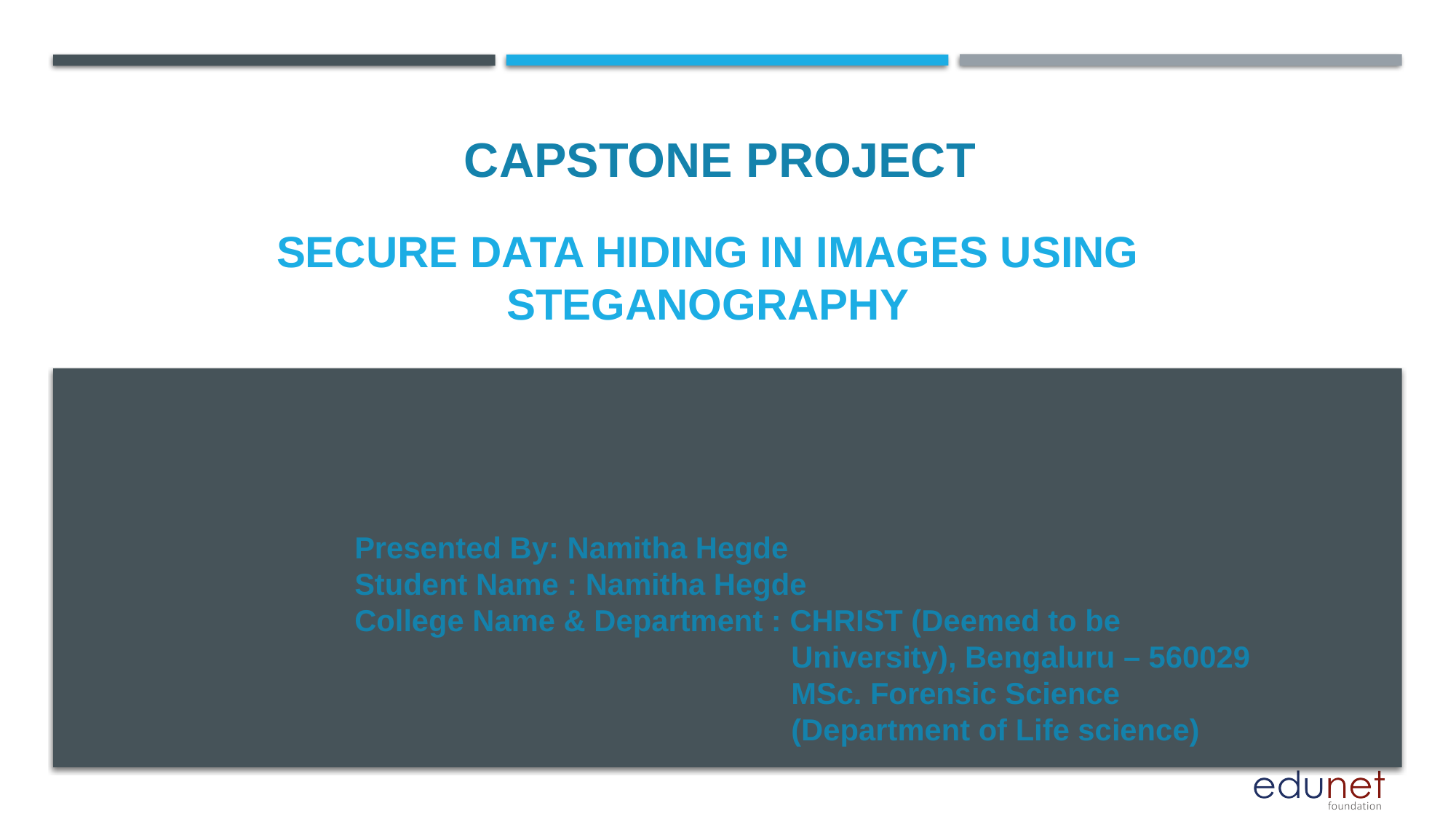

CAPSTONE PROJECT
# Secure data hiding in images using Steganography
Presented By: Namitha Hegde
Student Name : Namitha Hegde
College Name & Department : CHRIST (Deemed to be 					University), Bengaluru – 560029
				MSc. Forensic Science 					(Department of Life science)